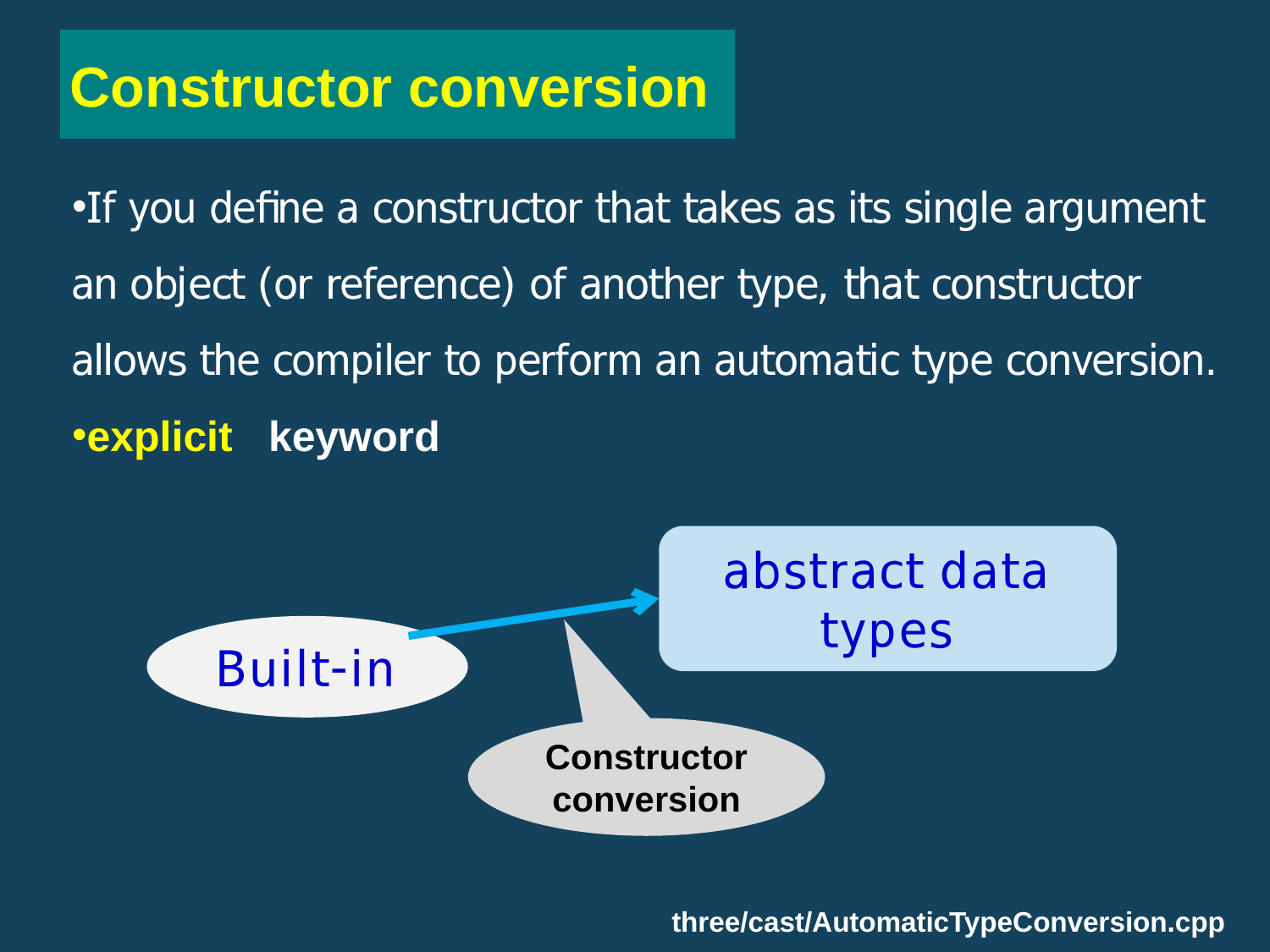

# Constructor conversion
If you define a constructor that takes as its single argument an object (or reference) of another type, that constructor allows the compiler to perform an automatic type conversion.
explicit   keyword
abstract data types
Built-in
Constructor conversion
three/cast/AutomaticTypeConversion.cpp